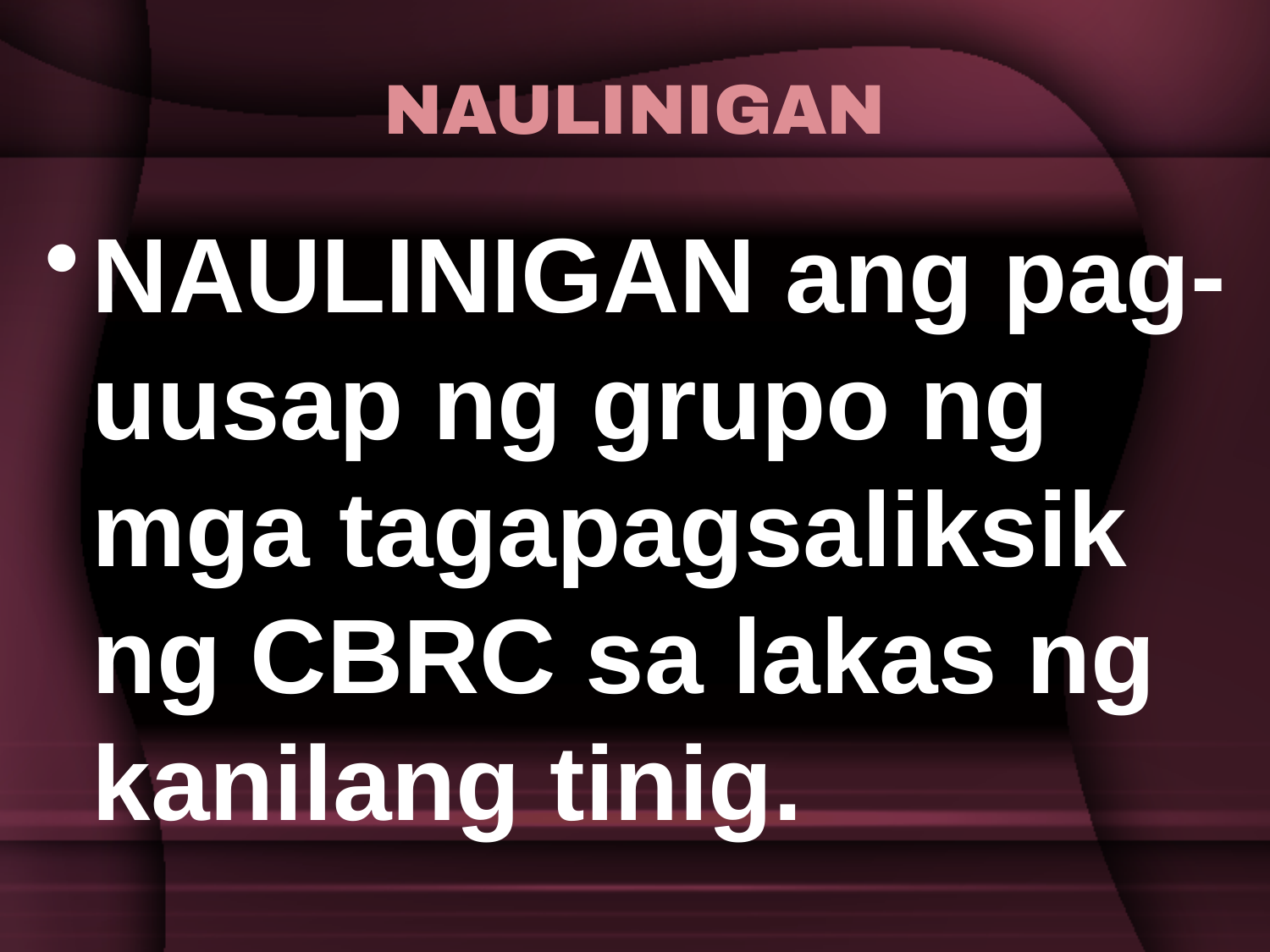

# NAULINIGAN
NAULINIGAN ang pag-uusap ng grupo ng mga tagapagsaliksik ng CBRC sa lakas ng kanilang tinig.